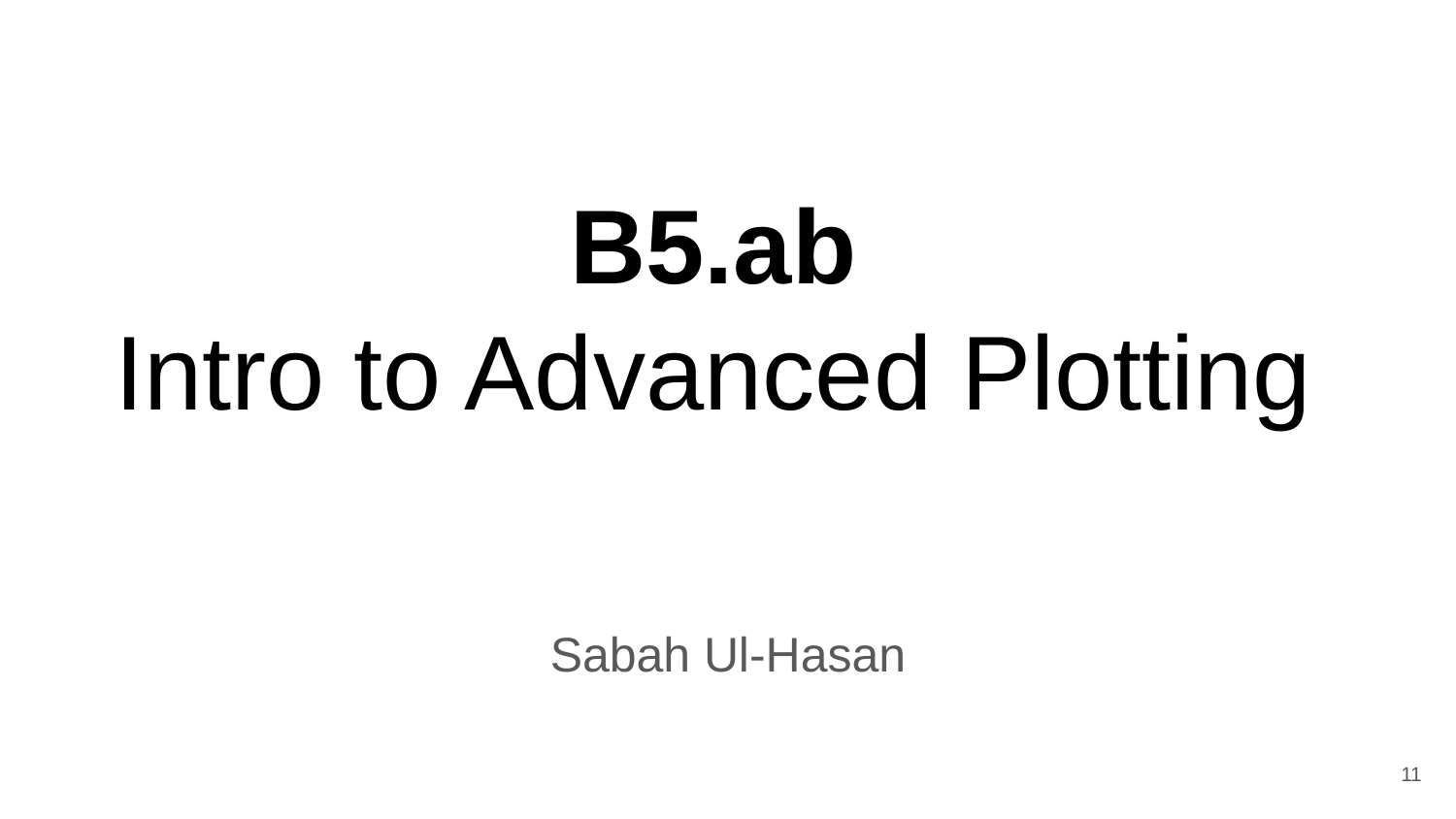

# B5.ab
Intro to Advanced Plotting
Sabah Ul-Hasan
11